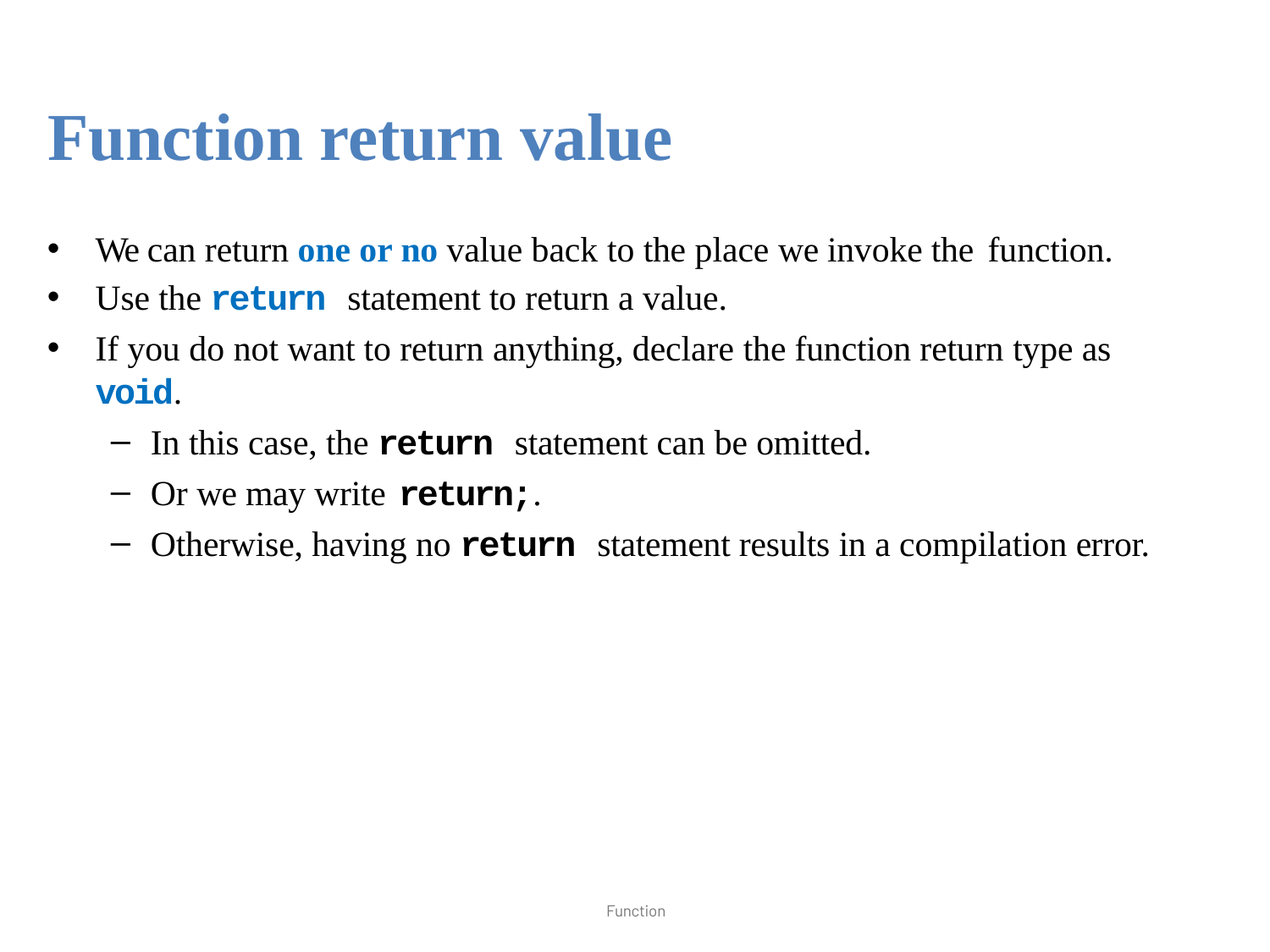

Function return value
We can return one or no value back to the place we invoke the function.
Use the return statement to return a value.
If you do not want to return anything, declare the function return type as void.
In this case, the return statement can be omitted.
Or we may write return;.
Otherwise, having no return statement results in a compilation error.
Function